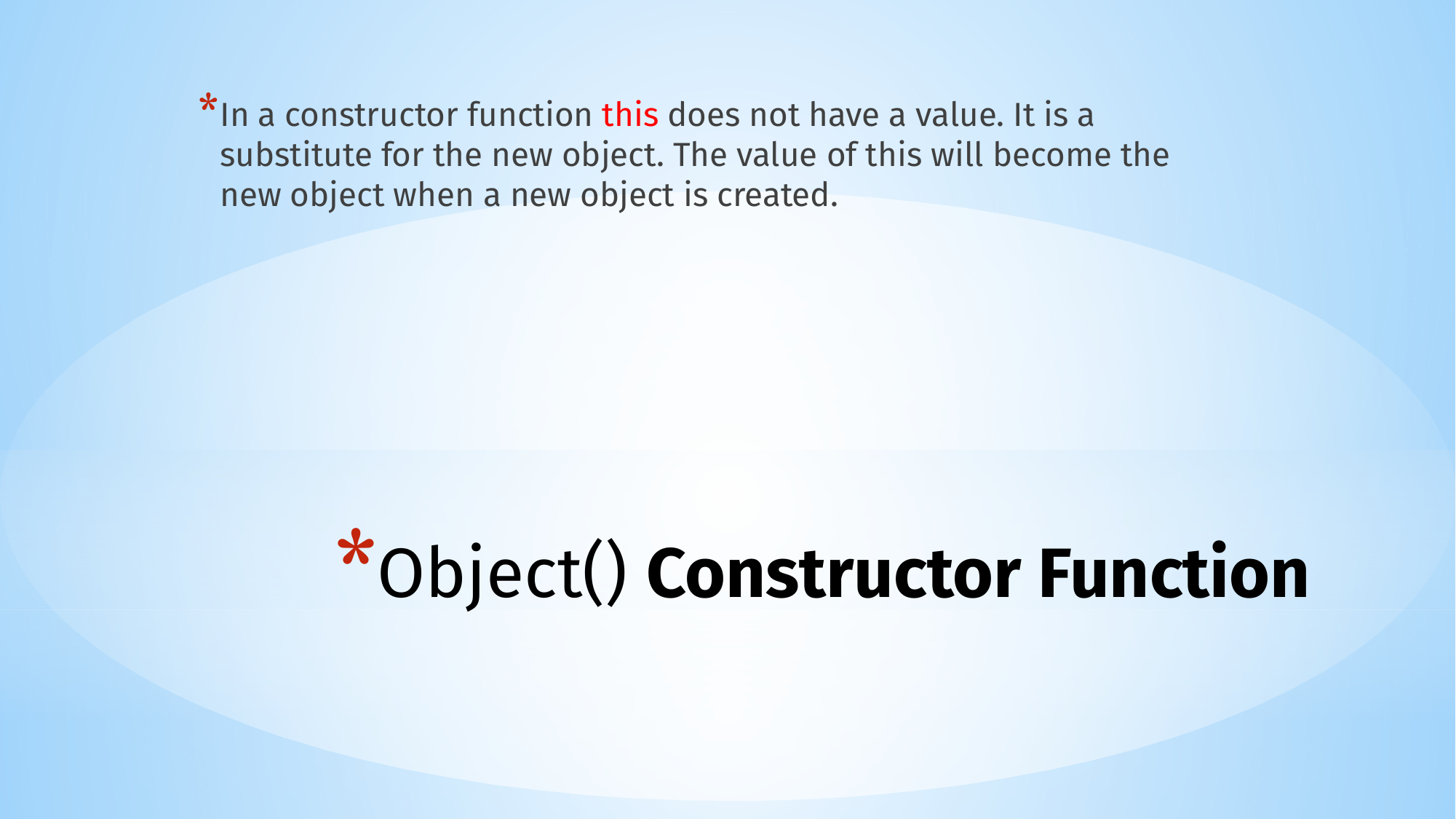

In a constructor function this does not have a value. It is a substitute for the new object. The value of this will become the new object when a new object is created.
# Object() Constructor Function